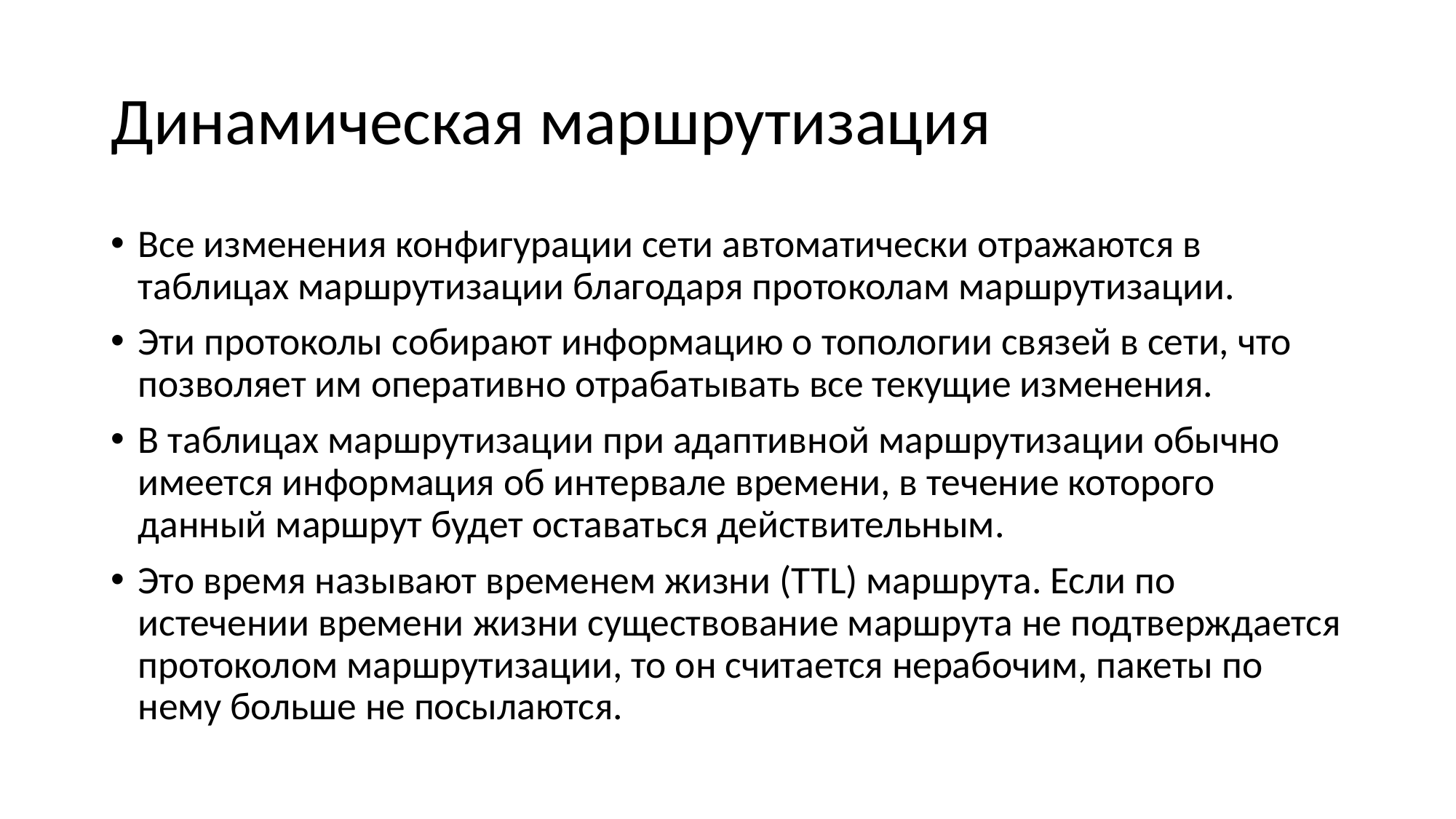

# Динамическая маршрутизация
Все изменения конфигурации сети автоматически отражаются в таблицах маршрутизации благодаря протоколам маршрутизации.
Эти протоколы собирают информацию о топологии связей в сети, что позволяет им оперативно отрабатывать все текущие изменения.
В таблицах маршрутизации при адаптивной маршрутизации обычно имеется информация об интервале времени, в течение которого данный маршрут будет оставаться действительным.
Это время называют временем жизни (TTL) маршрута. Если по истечении времени жизни существование маршрута не подтверждается протоколом маршрутизации, то он считается нерабочим, пакеты по нему больше не посылаются.